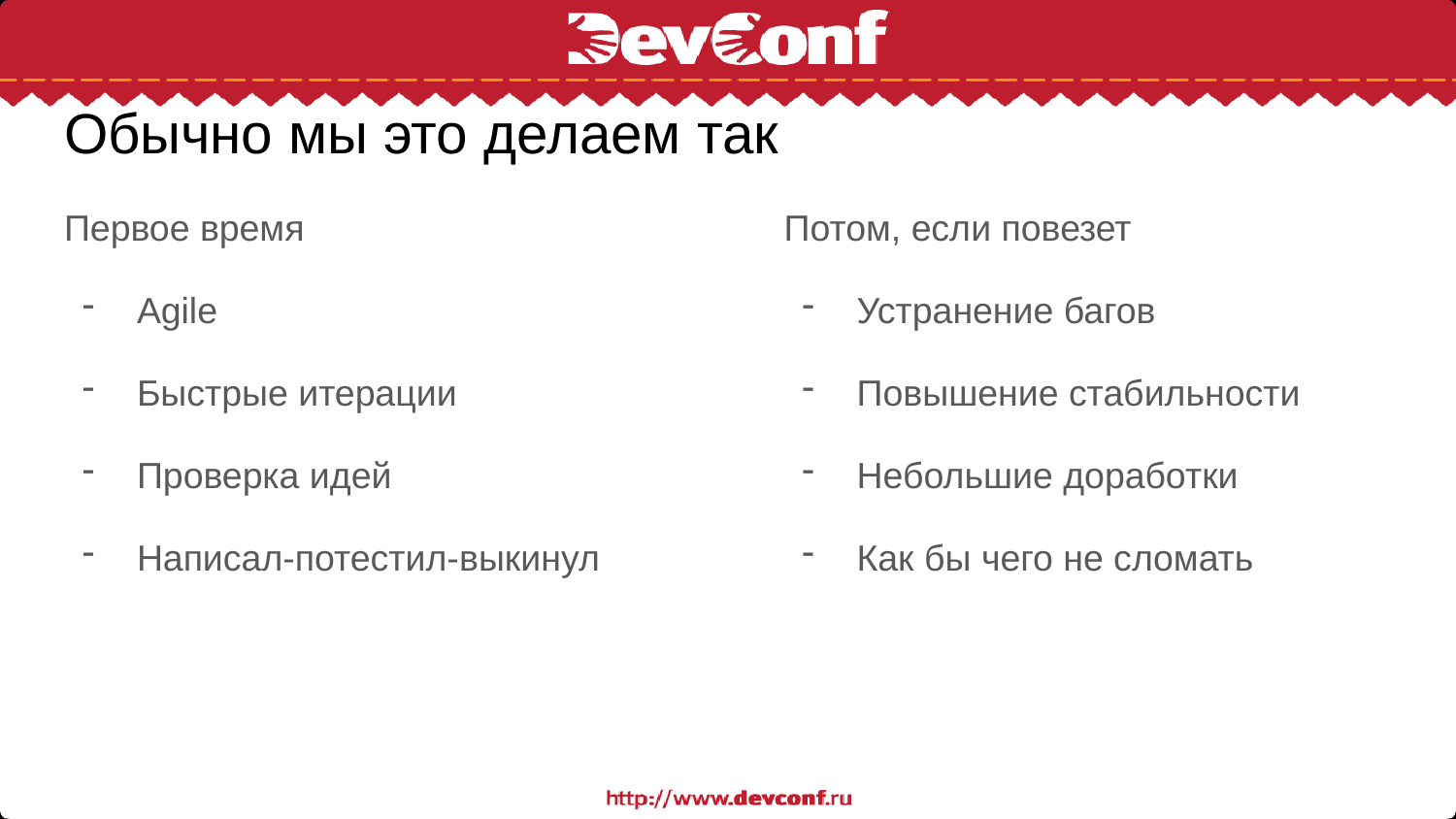

# Обычно мы это делаем так
Первое время
Agile
Быстрые итерации
Проверка идей
Написал-потестил-выкинул
Потом, если повезет
Устранение багов
Повышение стабильности
Небольшие доработки
Как бы чего не сломать